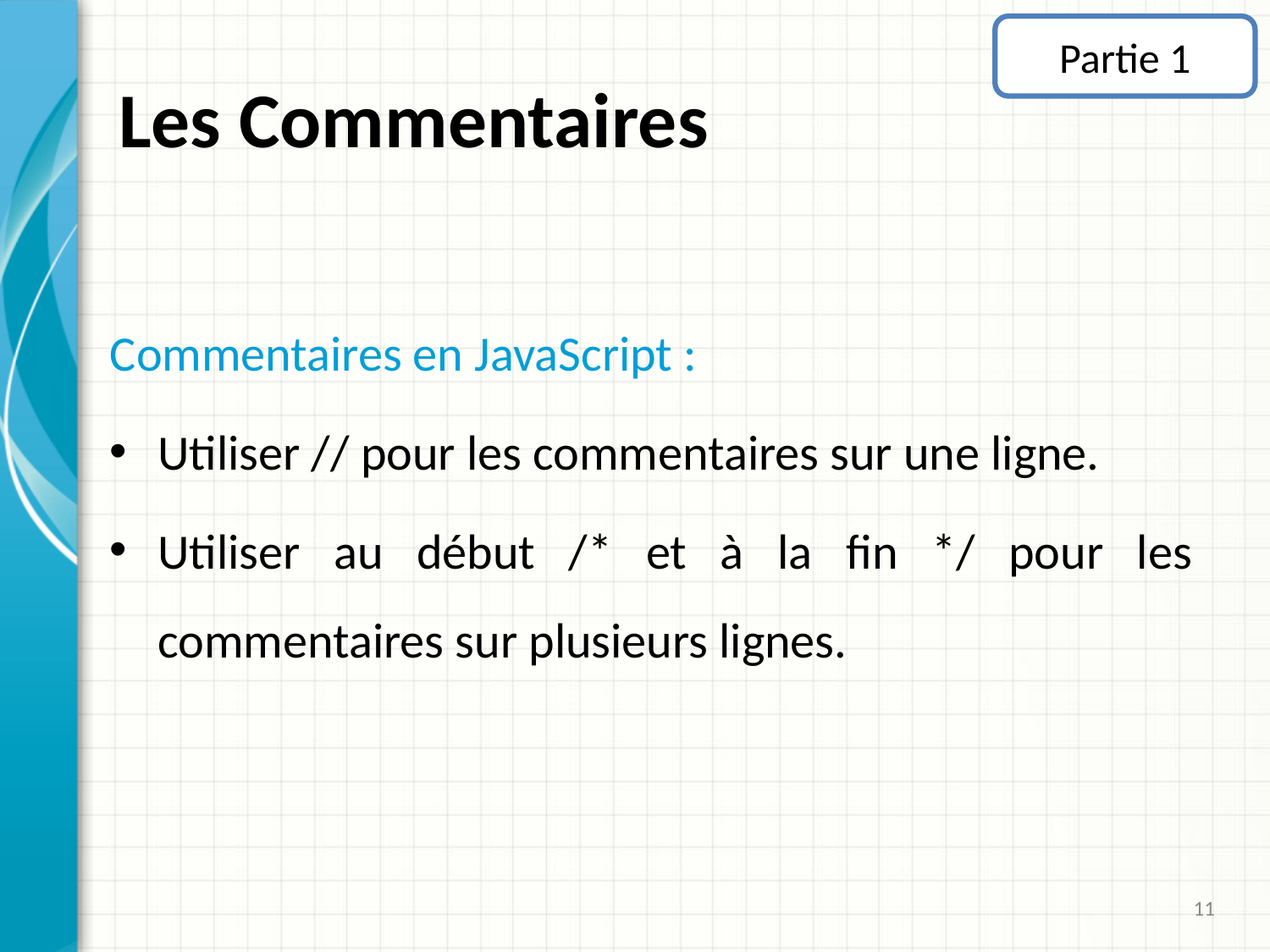

Partie 1
Les Commentaires

Commentaires en JavaScript :
Utiliser // pour les commentaires sur une ligne.
Utiliser au début /* et à la fin */ pour les commentaires sur plusieurs lignes.
11